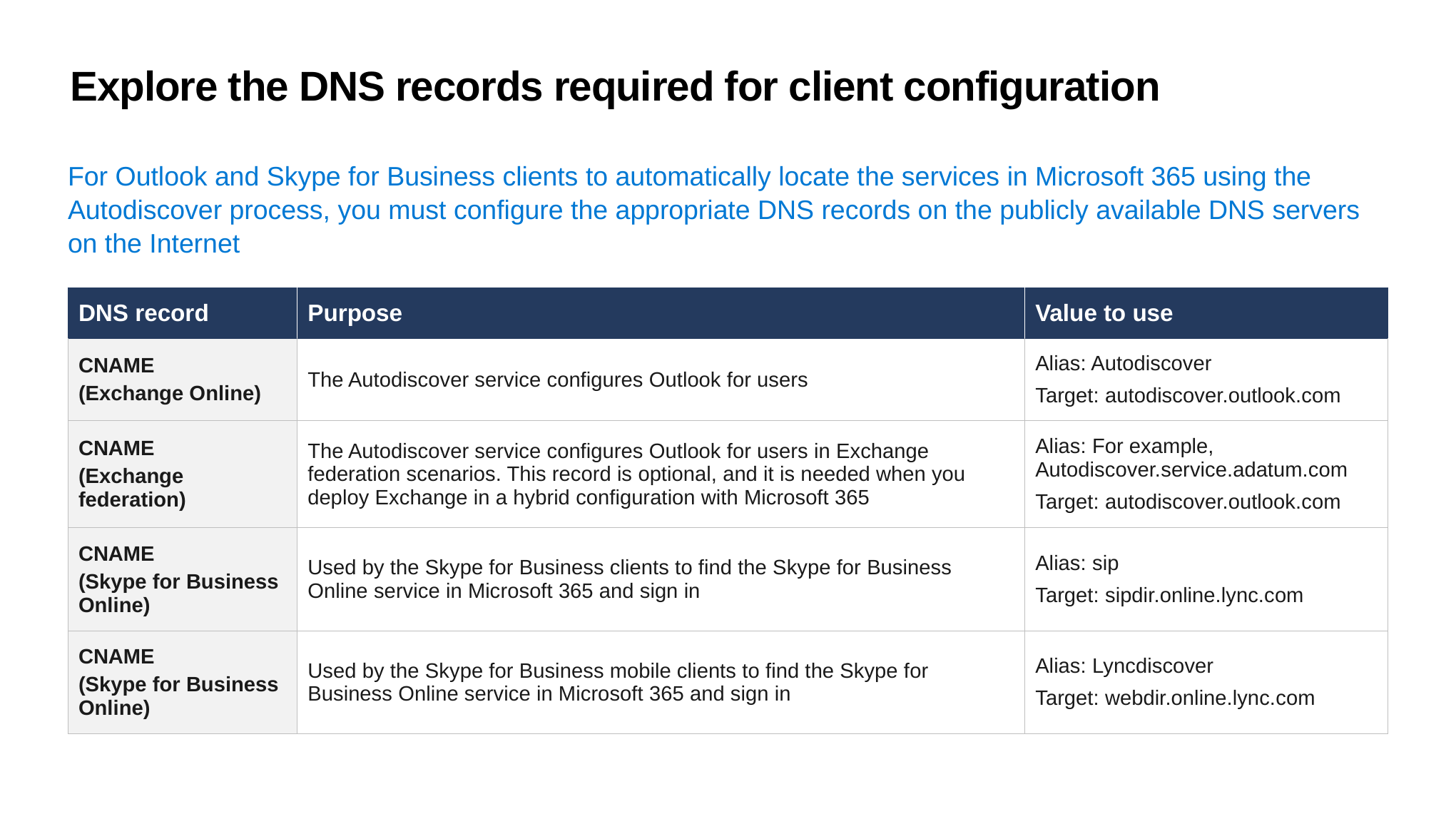

# Explore the DNS records required for client configuration
For Outlook and Skype for Business clients to automatically locate the services in Microsoft 365 using the Autodiscover process, you must configure the appropriate DNS records on the publicly available DNS servers on the Internet
| DNS record | Purpose | Value to use |
| --- | --- | --- |
| CNAME (Exchange Online) | The Autodiscover service configures Outlook for users | Alias: Autodiscover Target: autodiscover.outlook.com |
| CNAME (Exchange federation) | The Autodiscover service configures Outlook for users in Exchange federation scenarios. This record is optional, and it is needed when you deploy Exchange in a hybrid configuration with Microsoft 365 | Alias: For example, Autodiscover.service.adatum.com Target: autodiscover.outlook.com |
| CNAME (Skype for Business Online) | Used by the Skype for Business clients to find the Skype for Business Online service in Microsoft 365 and sign in | Alias: sip Target: sipdir.online.lync.com |
| CNAME (Skype for Business Online) | Used by the Skype for Business mobile clients to find the Skype for Business Online service in Microsoft 365 and sign in | Alias: Lyncdiscover Target: webdir.online.lync.com |